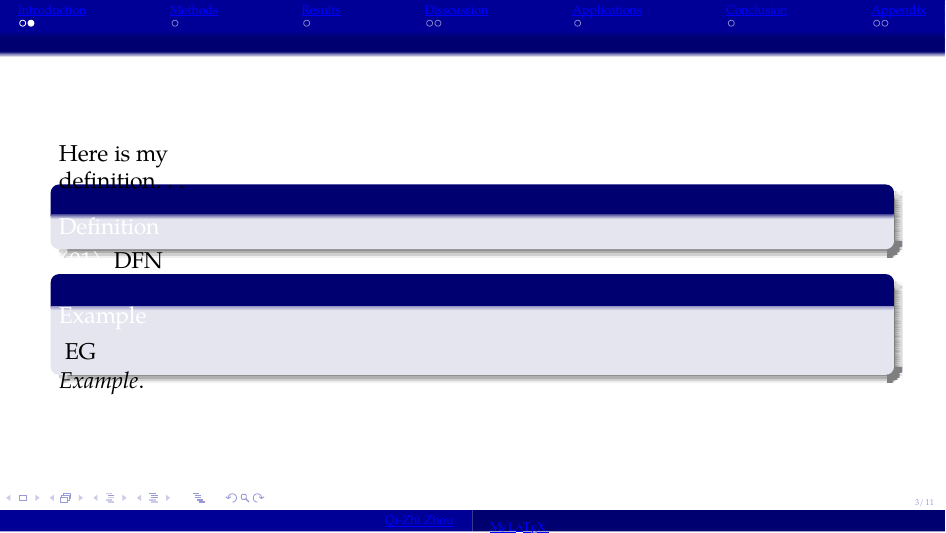

Introduction
Methods
Results
Disscussion
Applications
Conclusion
Appendix

Here is my definition. . .
Definition (01)  DFN
Example  EG
Example.

3/ 11

Qi-Zhi Zhou
My LATEX slide